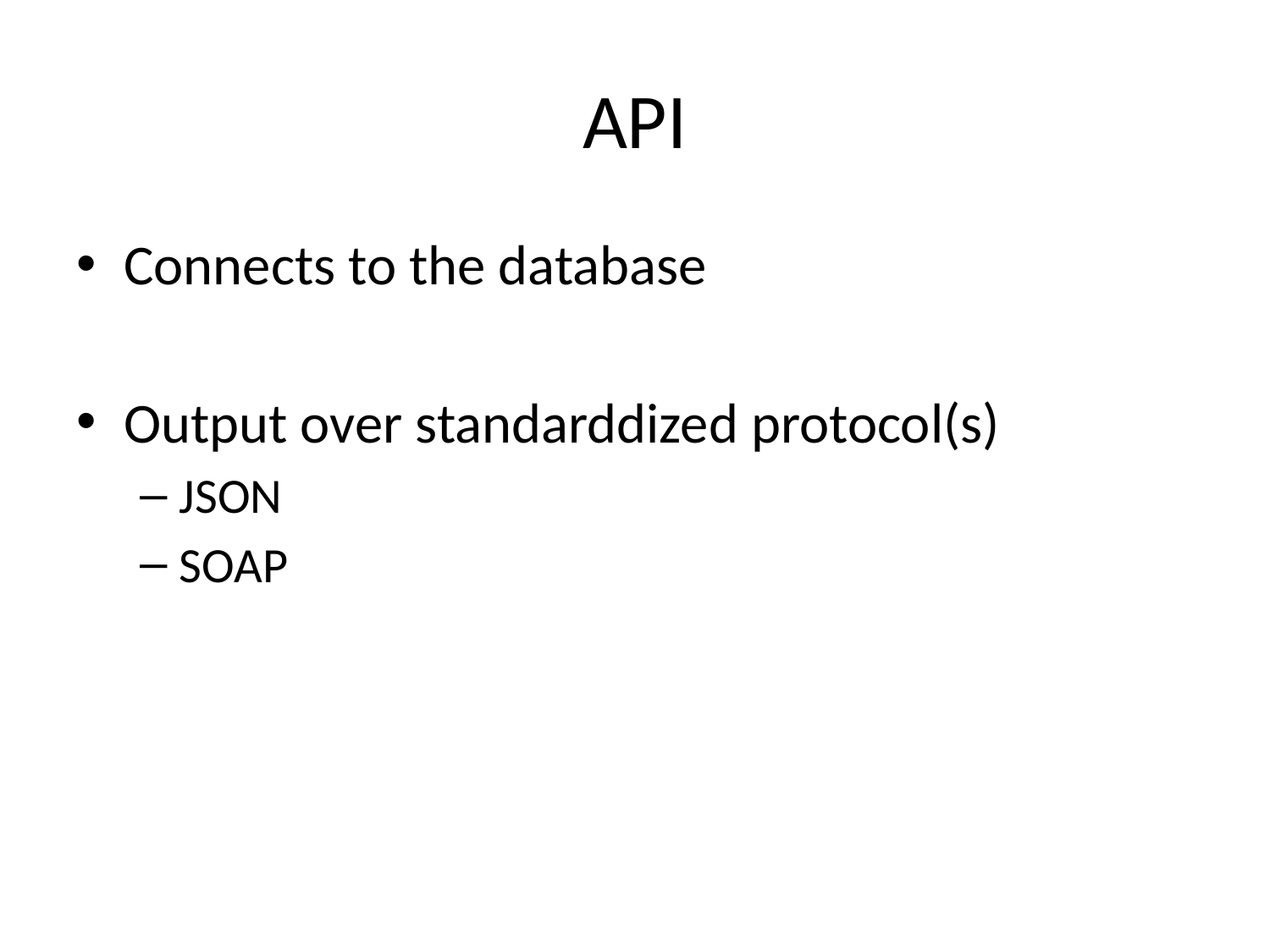

# API
Connects to the database

Output over standarddized protocol(s)
JSON
SOAP